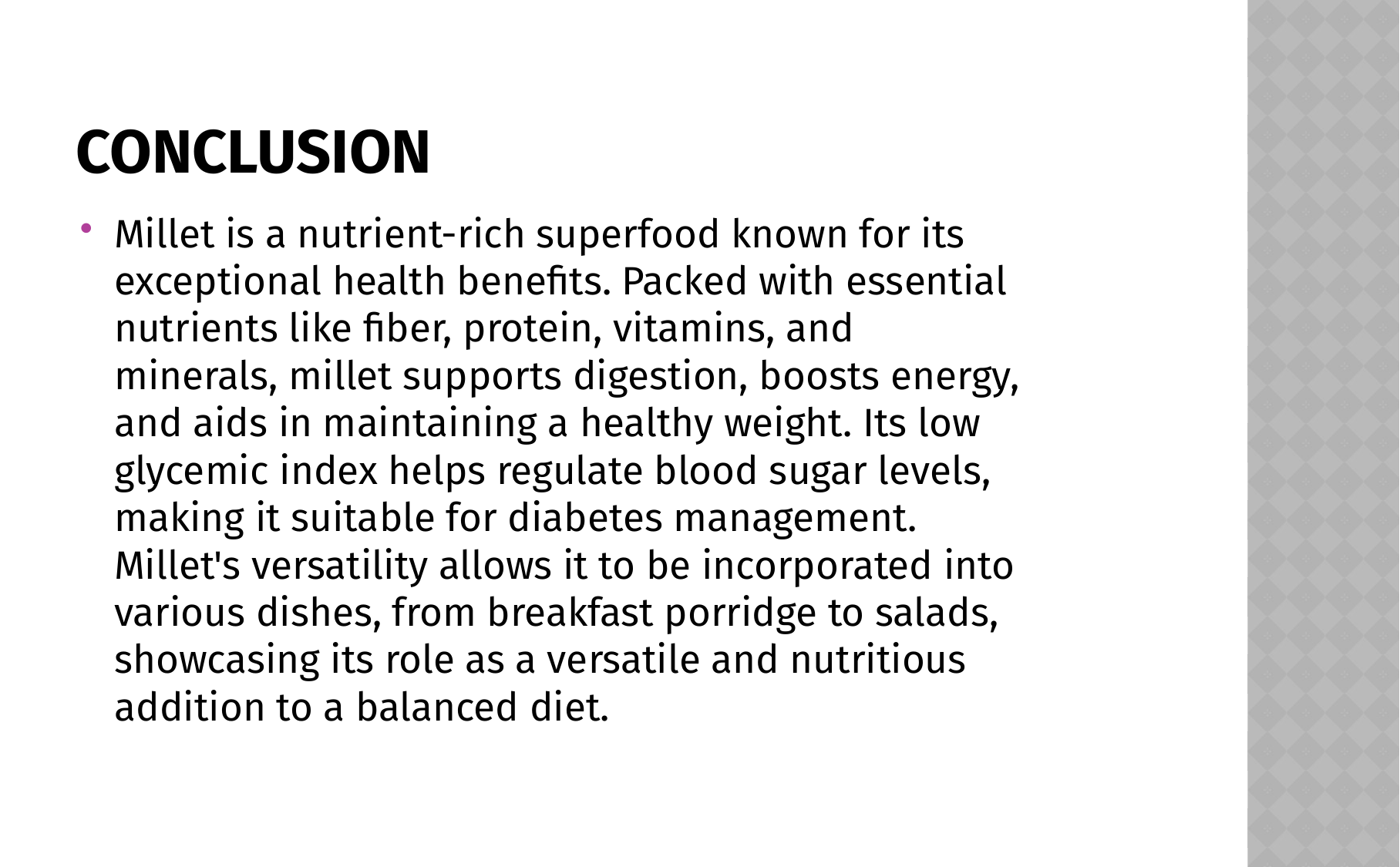

# Conclusion
Millet is a nutrient-rich superfood known for its exceptional health benefits. Packed with essential nutrients like fiber, protein, vitamins, and minerals, millet supports digestion, boosts energy, and aids in maintaining a healthy weight. Its low glycemic index helps regulate blood sugar levels, making it suitable for diabetes management. Millet's versatility allows it to be incorporated into various dishes, from breakfast porridge to salads, showcasing its role as a versatile and nutritious addition to a balanced diet.